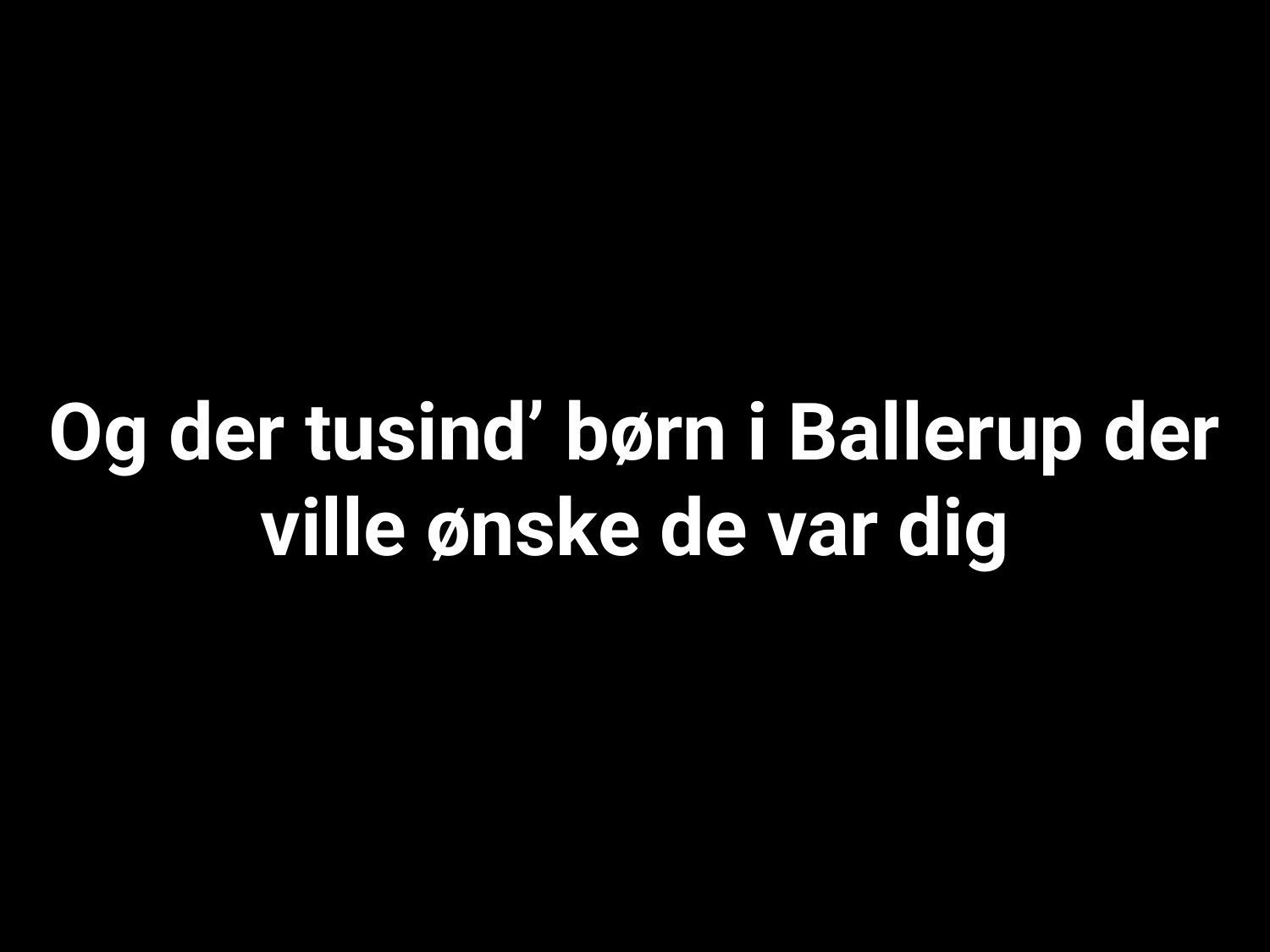

# Og der tusind’ børn i Ballerup der ville ønske de var dig